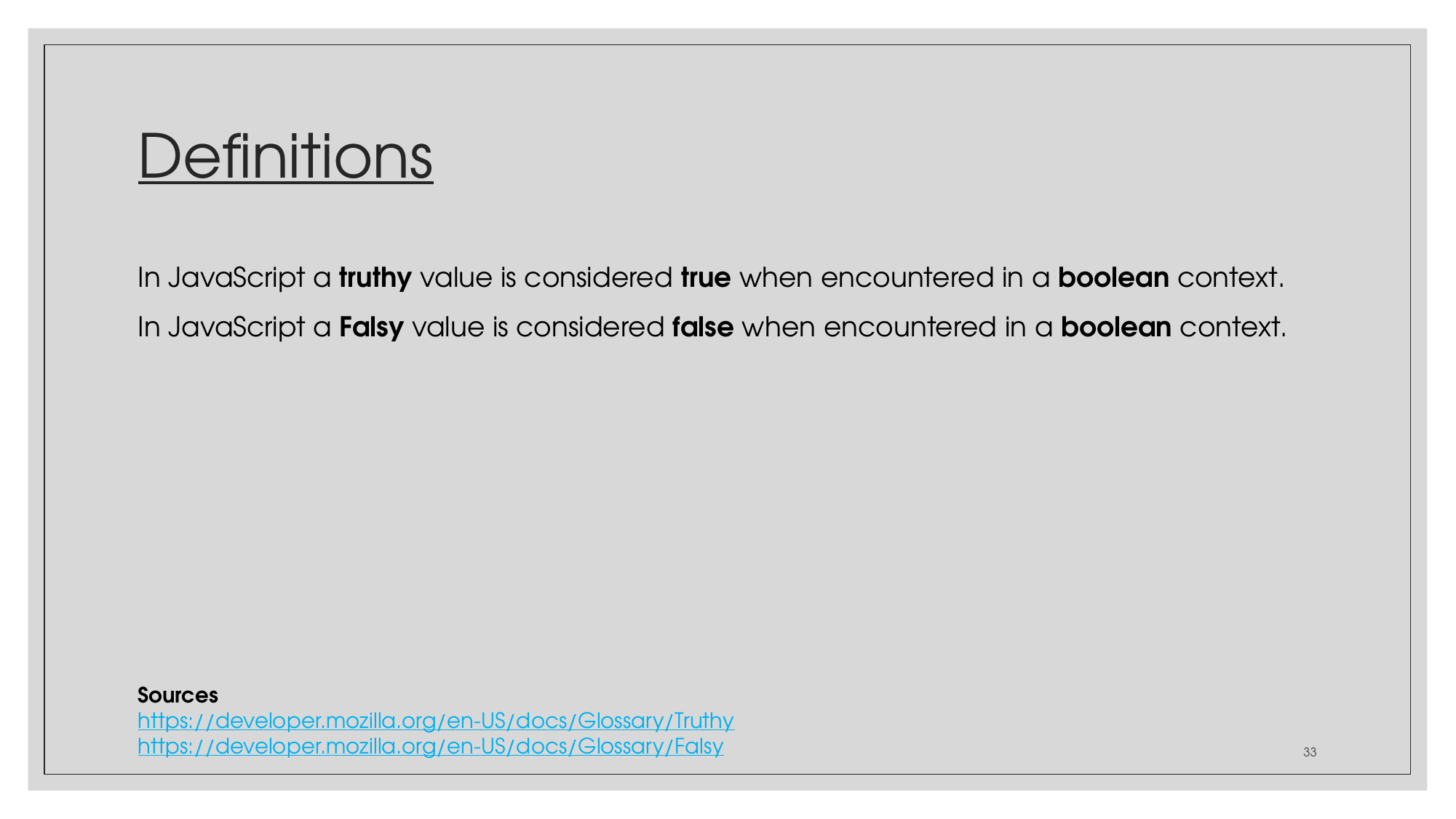

# Definitions
In JavaScript a truthy value is considered true when encountered in a boolean context.
In JavaScript a Falsy value is considered false when encountered in a boolean context.
Sources
https://developer.mozilla.org/en-US/docs/Glossary/Truthy
https://developer.mozilla.org/en-US/docs/Glossary/Falsy
33